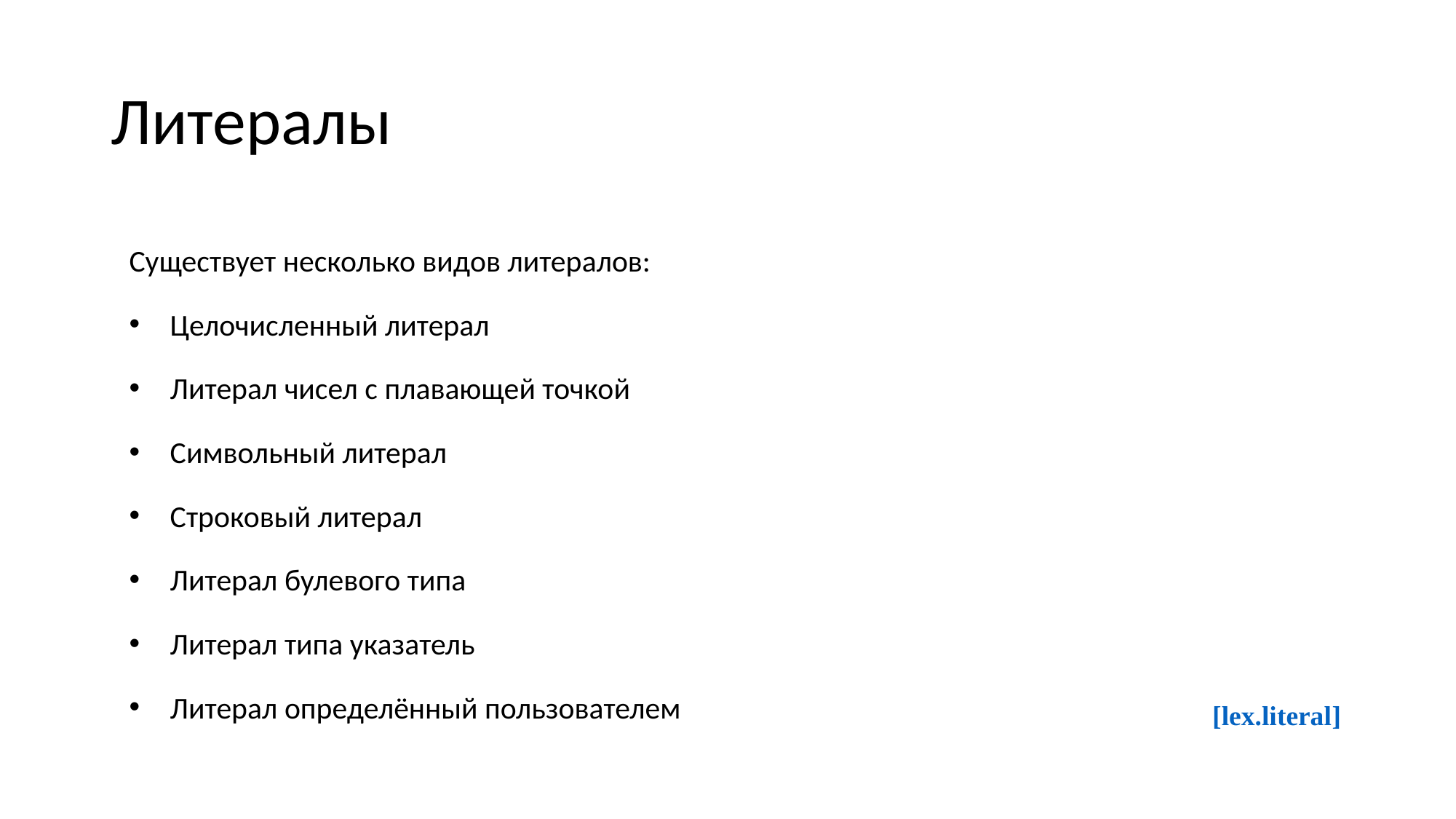

# Литералы
Существует несколько видов литералов:
Целочисленный литерал
Литерал чисел с плавающей точкой
Символьный литерал
Строковый литерал
Литерал булевого типа
Литерал типа указатель
Литерал определённый пользователем

[lex.literal]